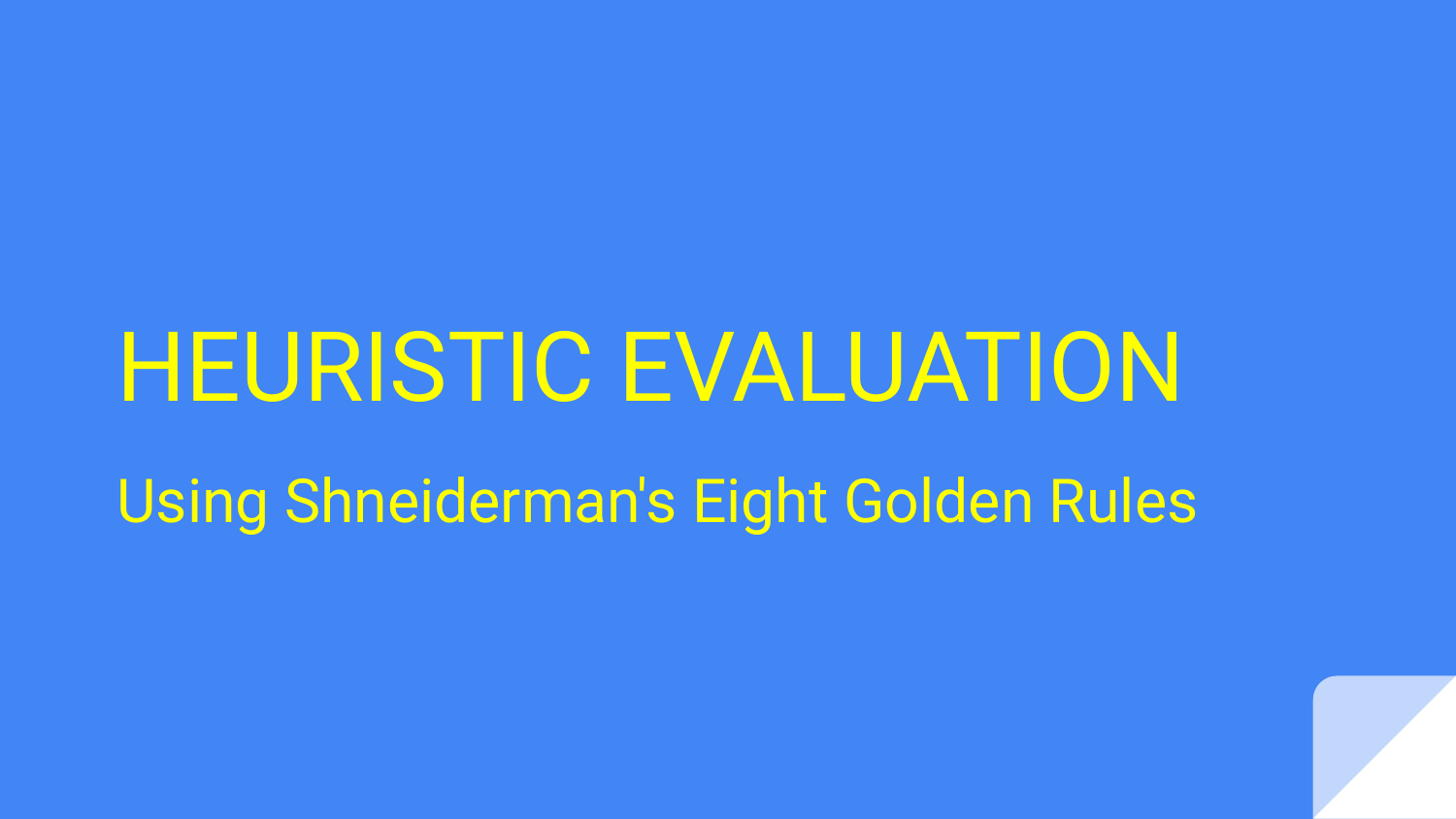

# HEURISTIC EVALUATION

Using Shneiderman's Eight Golden Rules